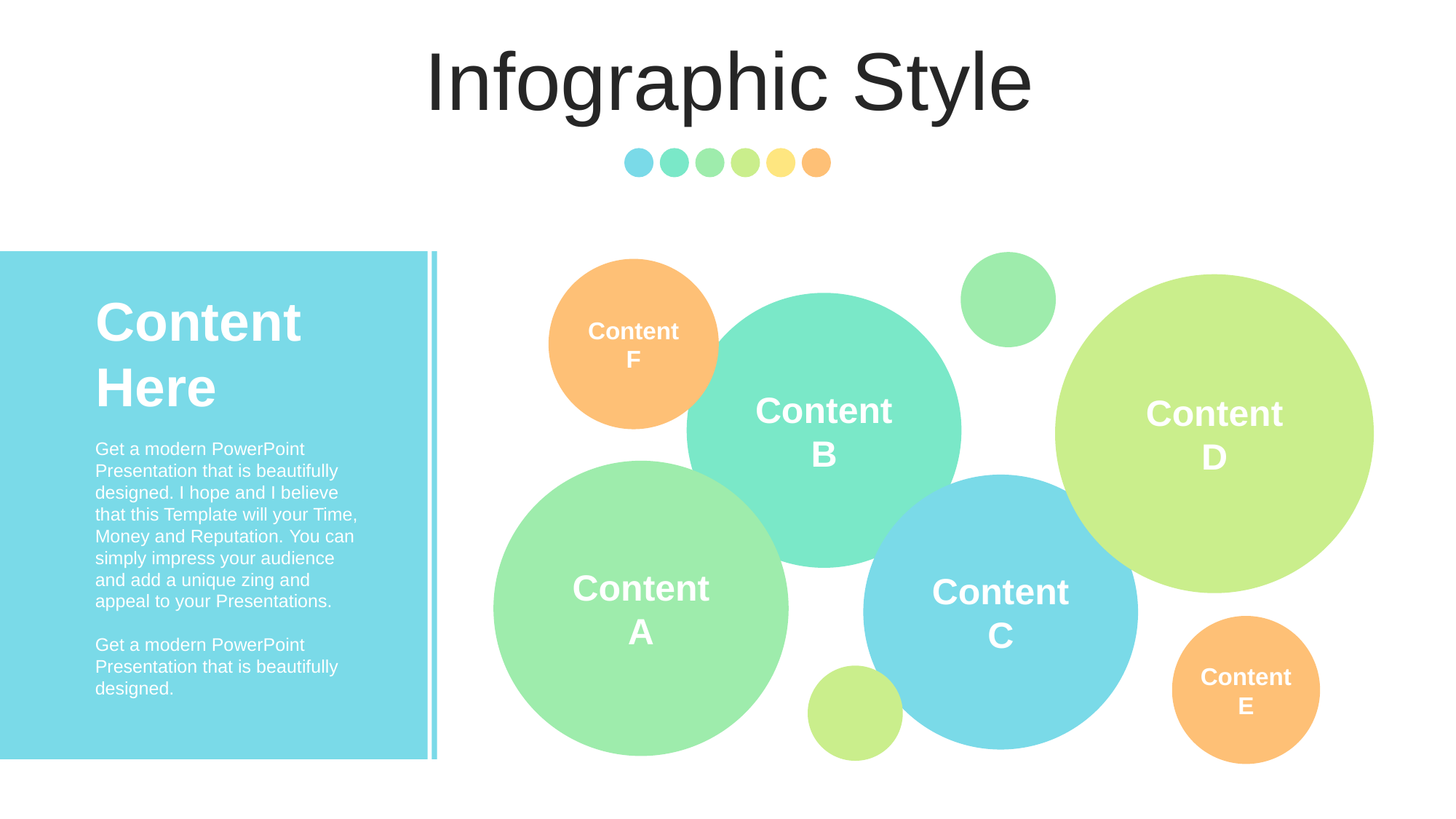

Infographic Style

Content
F

Content
D
Content  Here

Content
B
Get a modern PowerPoint  Presentation that is beautifully designed. I hope and I believe that this Template will your Time, Money and Reputation. You can simply impress your audience and add a unique zing and appeal to your Presentations.

Get a modern PowerPoint  Presentation that is beautifully designed.

Content
A

Content
C

Content
E